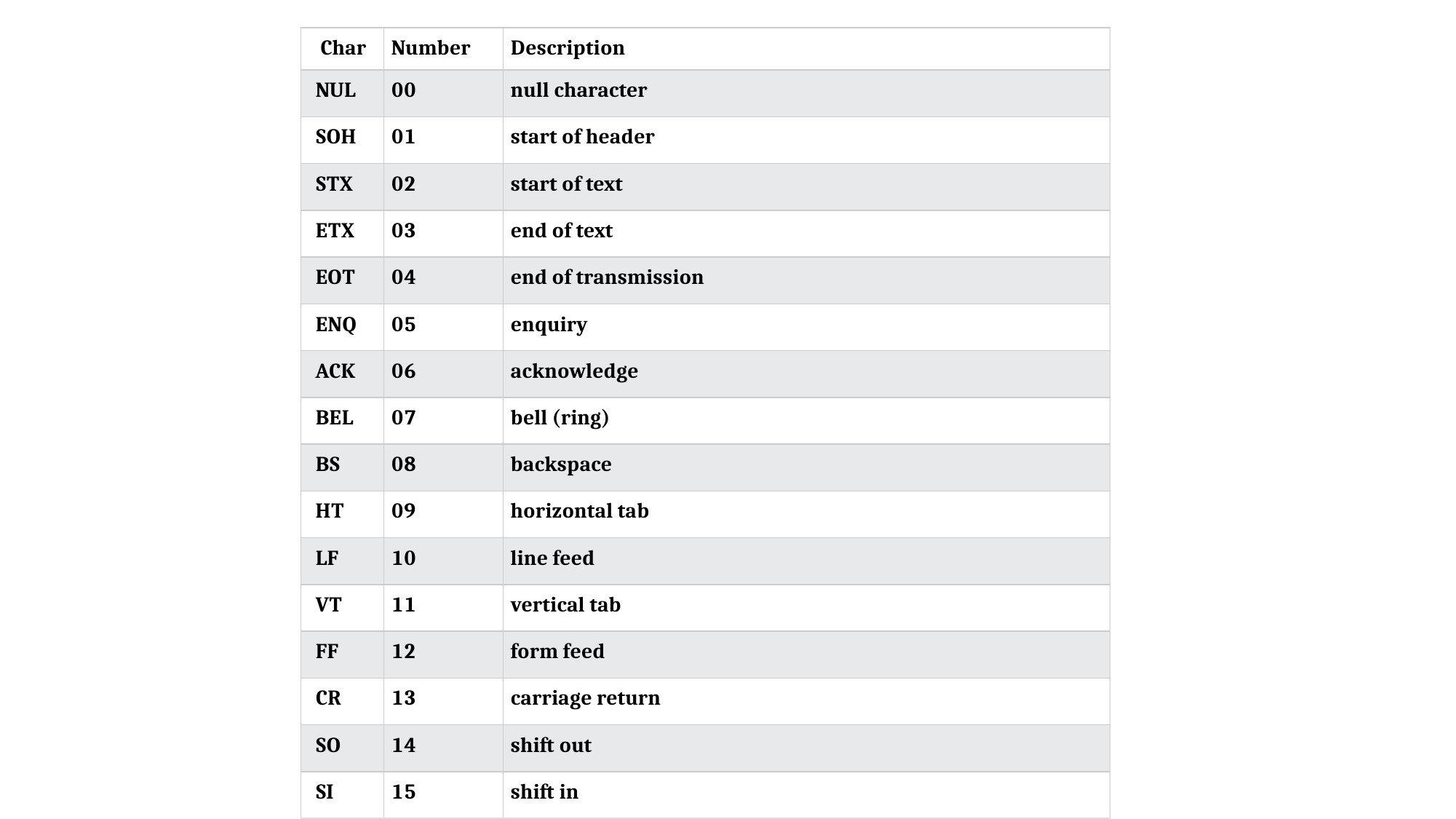

| Char | Number | Description |
| --- | --- | --- |
| NUL | 00 | null character |
| SOH | 01 | start of header |
| STX | 02 | start of text |
| ETX | 03 | end of text |
| EOT | 04 | end of transmission |
| ENQ | 05 | enquiry |
| ACK | 06 | acknowledge |
| BEL | 07 | bell (ring) |
| BS | 08 | backspace |
| HT | 09 | horizontal tab |
| LF | 10 | line feed |
| VT | 11 | vertical tab |
| FF | 12 | form feed |
| CR | 13 | carriage return |
| SO | 14 | shift out |
| SI | 15 | shift in |